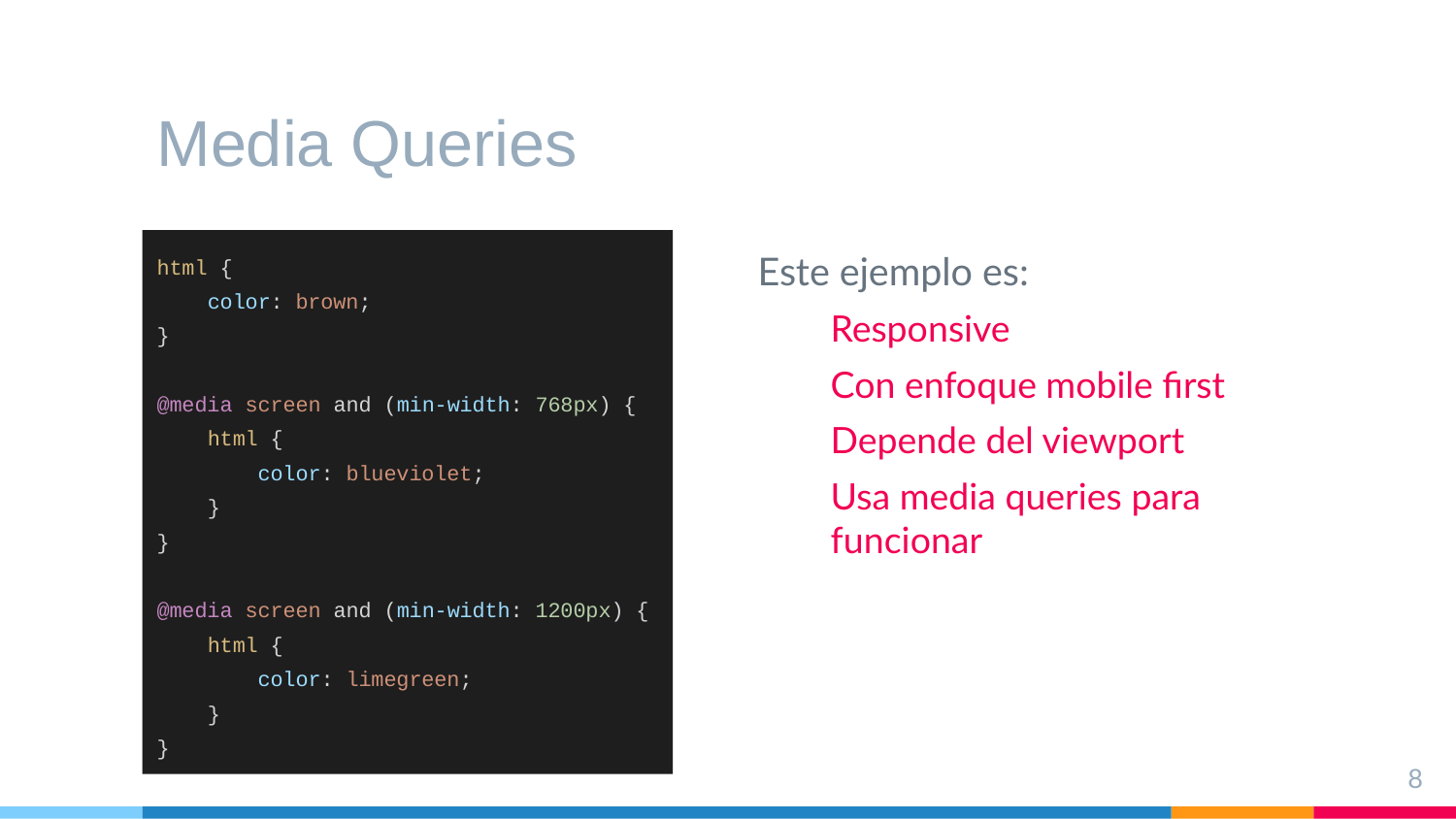

# Media Queries
html {
    color: brown;
}

@media screen and (min-width: 768px) {
    html {
        color: blueviolet;
    }
}

@media screen and (min-width: 1200px) {
    html {
        color: limegreen;
    }
}
Este ejemplo es:
Responsive
Con enfoque mobile first
Depende del viewport
Usa media queries para funcionar
8